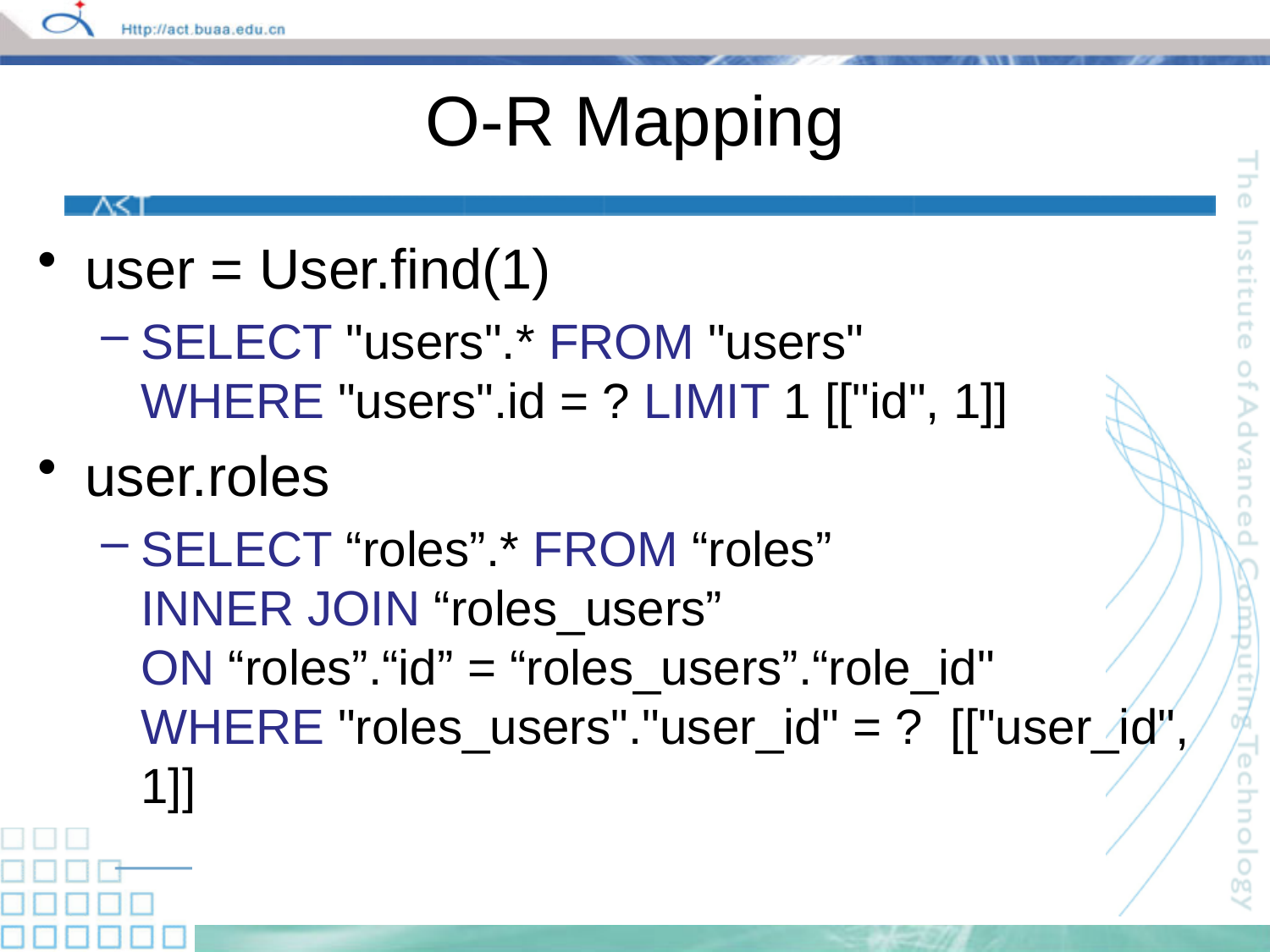

# O-R Mapping
user = User.find(1)
SELECT "users".* FROM "users"
WHERE "users".id = ? LIMIT 1 [["id", 1]]
user.roles
SELECT “roles”.* FROM “roles”
INNER JOIN “roles_users”
ON “roles”.“id” = “roles_users”.“role_id"
WHERE "roles_users"."user_id" = ?  [["user_id", 1]]